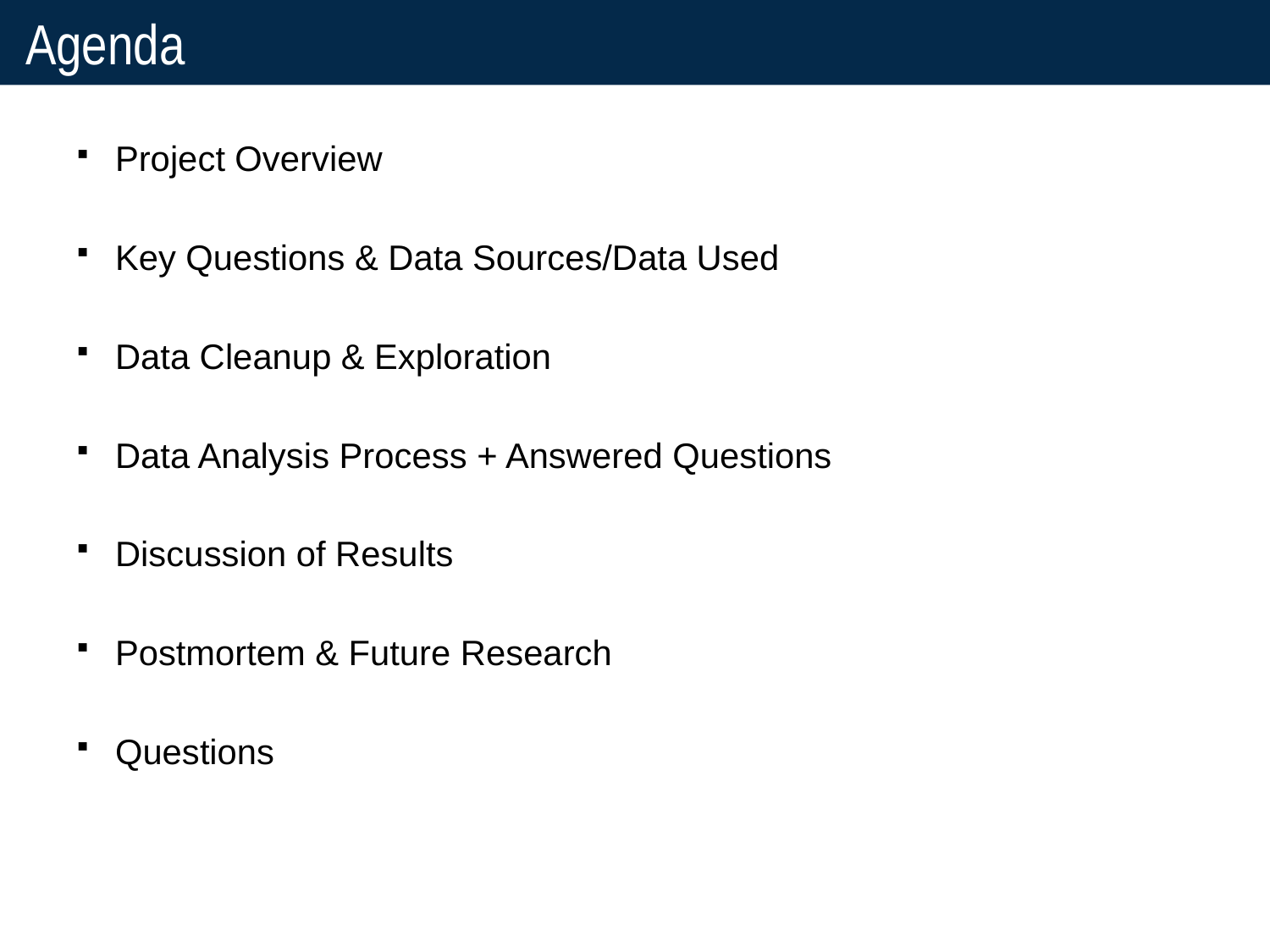

# Agenda
Project Overview

Key Questions & Data Sources/Data Used

Data Cleanup & Exploration

Data Analysis Process + Answered Questions

Discussion of Results

Postmortem & Future Research

Questions